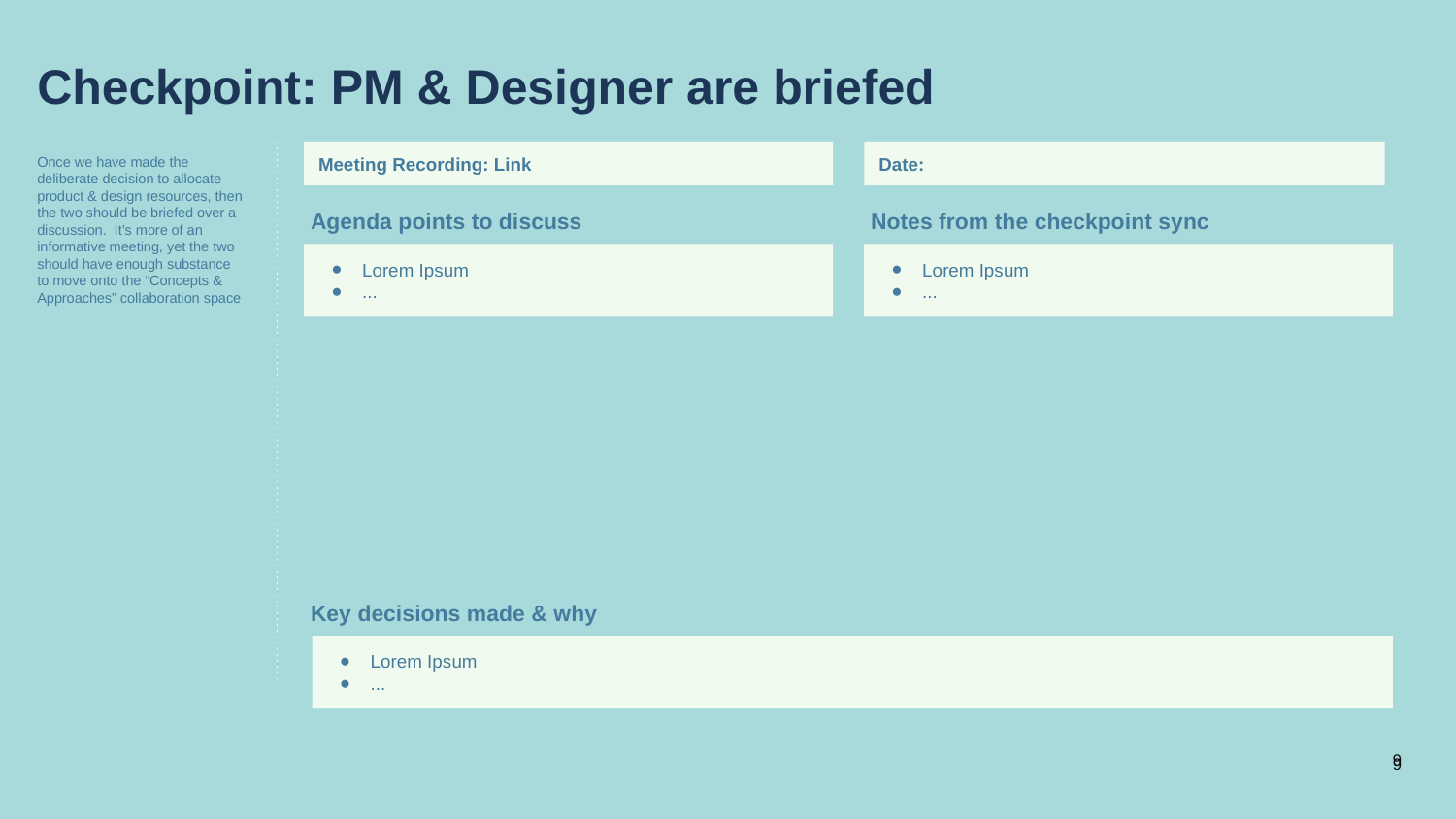

Checkpoint: PM & Designer are briefed
Once we have made the deliberate decision to allocate product & design resources, then the two should be briefed over a discussion.  It’s more of an informative meeting, yet the two should have enough substance to move onto the “Concepts & Approaches” collaboration space

Meeting Recording: Link
Date:
Agenda points to discuss
Notes from the checkpoint sync
Lorem Ipsum
...
Lorem Ipsum
...
Key decisions made & why
Lorem Ipsum
...